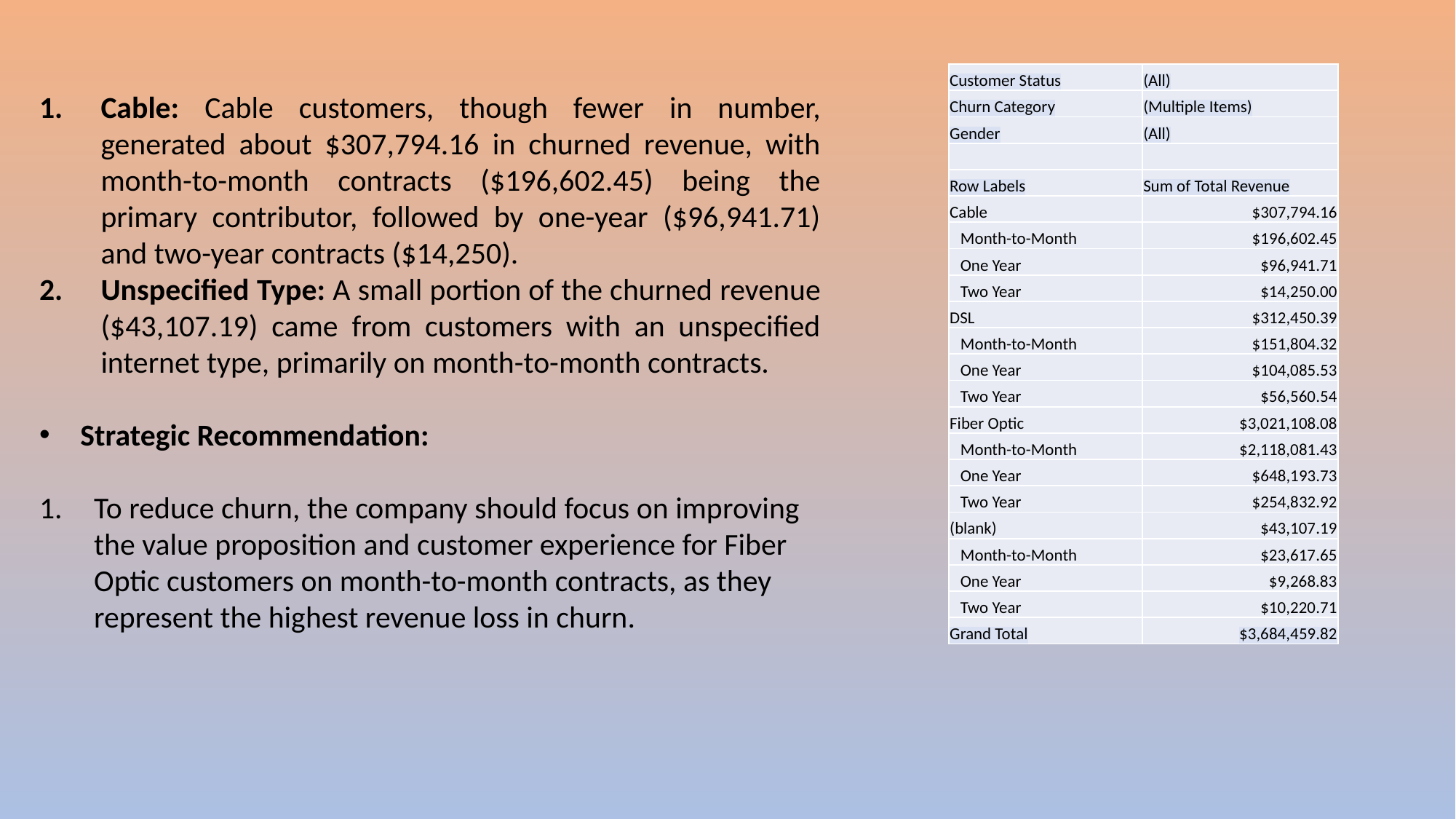

| Customer Status | (All) |
| --- | --- |
| Churn Category | (Multiple Items) |
| Gender | (All) |
|  |  |
| Row Labels | Sum of Total Revenue |
| Cable | $307,794.16 |
| Month-to-Month | $196,602.45 |
| One Year | $96,941.71 |
| Two Year | $14,250.00 |
| DSL | $312,450.39 |
| Month-to-Month | $151,804.32 |
| One Year | $104,085.53 |
| Two Year | $56,560.54 |
| Fiber Optic | $3,021,108.08 |
| Month-to-Month | $2,118,081.43 |
| One Year | $648,193.73 |
| Two Year | $254,832.92 |
| (blank) | $43,107.19 |
| Month-to-Month | $23,617.65 |
| One Year | $9,268.83 |
| Two Year | $10,220.71 |
| Grand Total | $3,684,459.82 |
Cable: Cable customers, though fewer in number, generated about $307,794.16 in churned revenue, with month-to-month contracts ($196,602.45) being the primary contributor, followed by one-year ($96,941.71) and two-year contracts ($14,250).
Unspecified Type: A small portion of the churned revenue ($43,107.19) came from customers with an unspecified internet type, primarily on month-to-month contracts.

Strategic Recommendation:

To reduce churn, the company should focus on improving the value proposition and customer experience for Fiber Optic customers on month-to-month contracts, as they represent the highest revenue loss in churn.